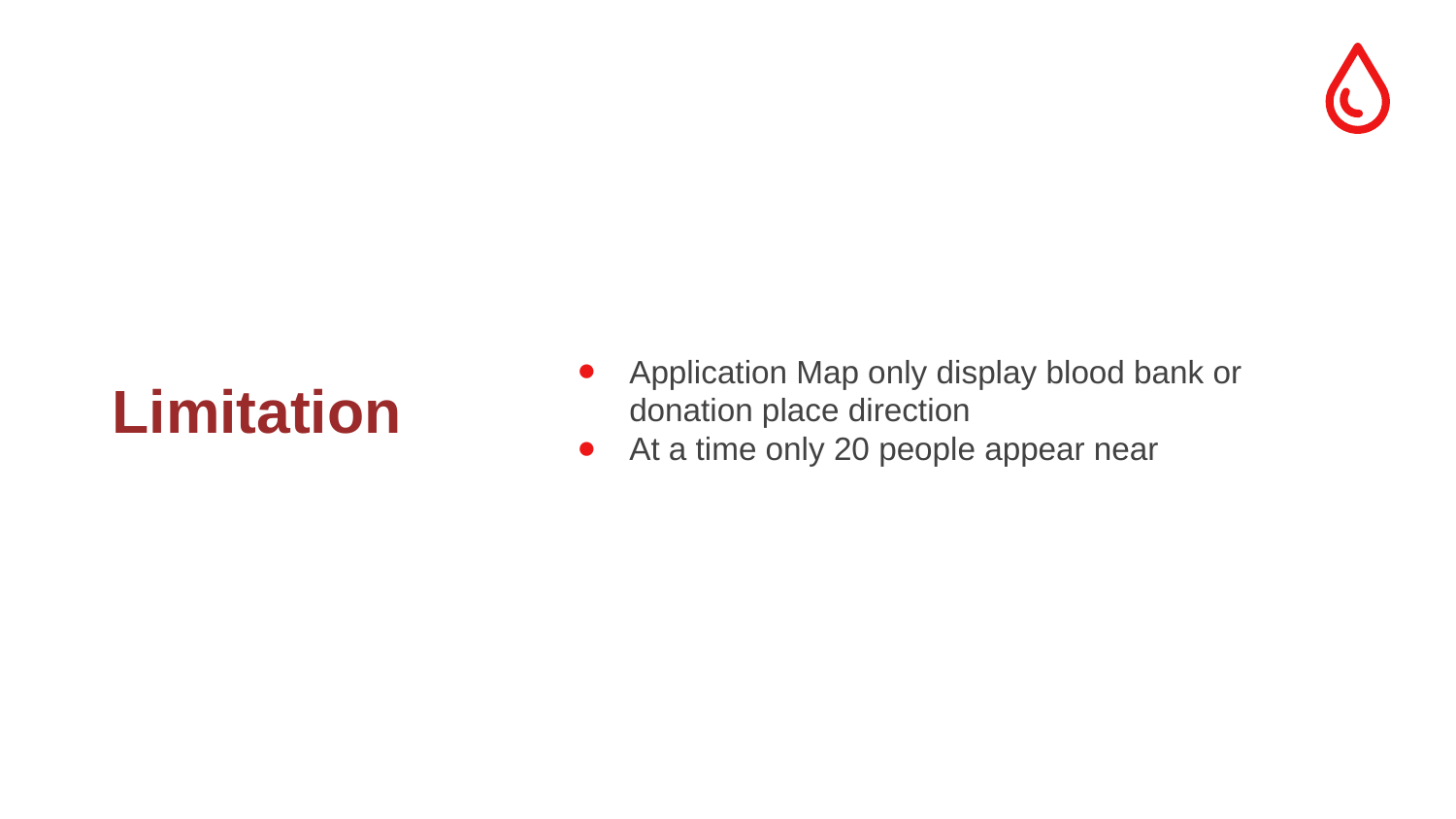

# Limitation
Application Map only display blood bank or donation place direction
At a time only 20 people appear near